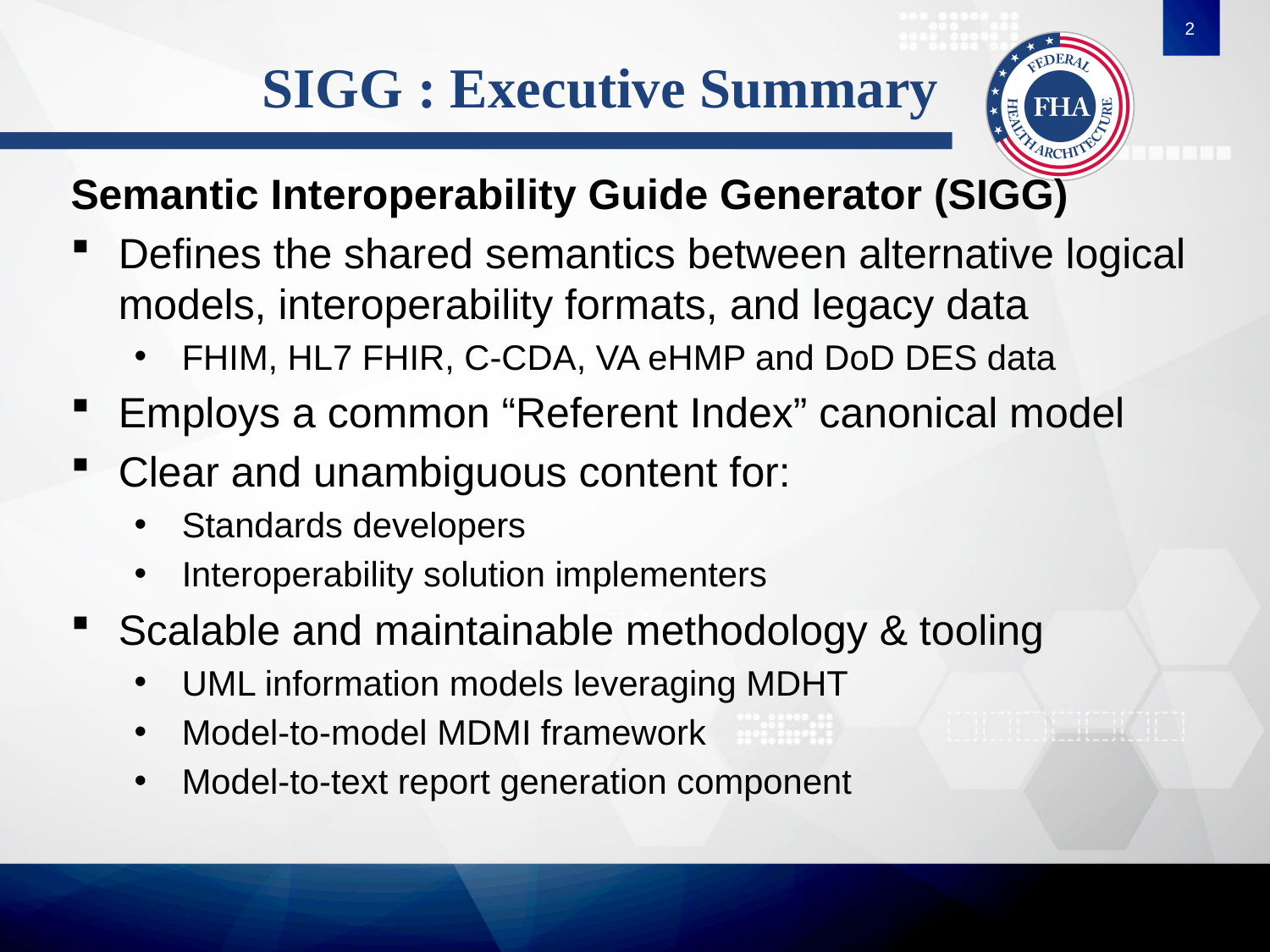

2
# SIGG : Executive Summary
Semantic Interoperability Guide Generator (SIGG)
Defines the shared semantics between alternative logical models, interoperability formats, and legacy data
FHIM, HL7 FHIR, C-CDA, VA eHMP and DoD DES data
Employs a common “Referent Index” canonical model
Clear and unambiguous content for:
Standards developers
Interoperability solution implementers
Scalable and maintainable methodology & tooling
UML information models leveraging MDHT
Model-to-model MDMI framework
Model-to-text report generation component